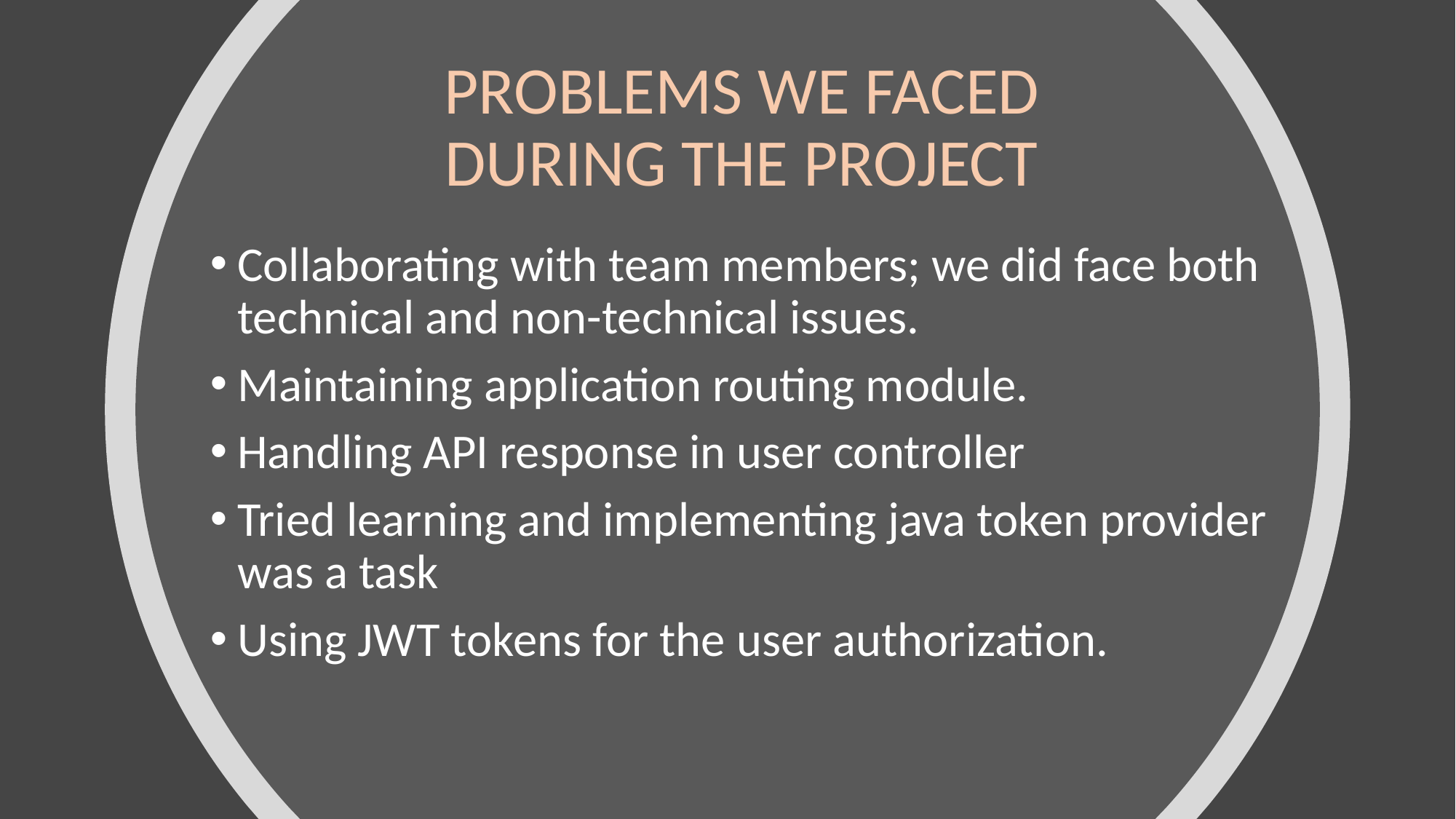

# PROBLEMS WE FACED DURING THE PROJECT
Collaborating with team members; we did face both technical and non-technical issues.
Maintaining application routing module.
Handling API response in user controller
Tried learning and implementing java token provider was a task
Using JWT tokens for the user authorization.